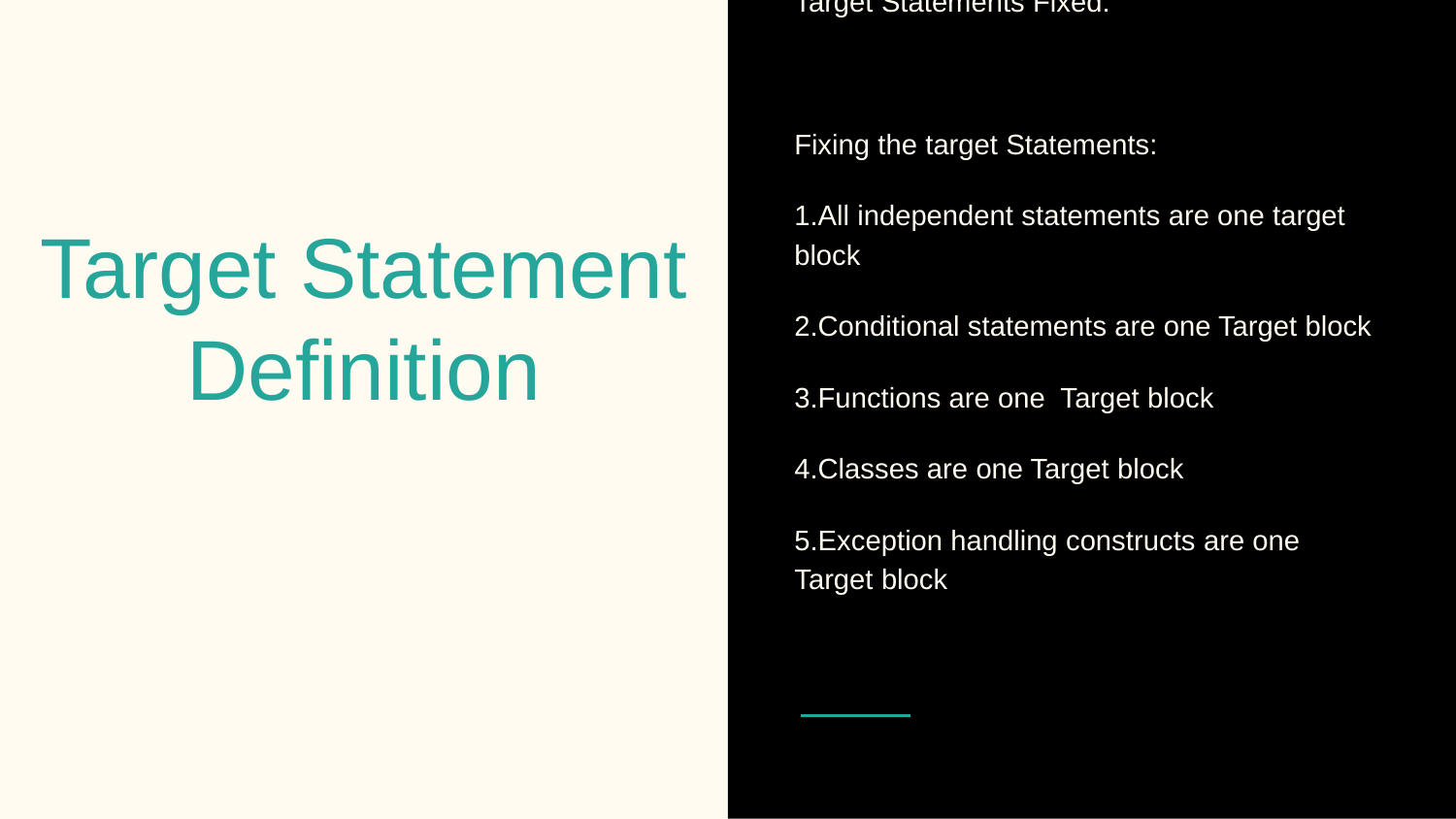

Target Statements Fixed:

Fixing the target Statements:
1.All independent statements are one target block
2.Conditional statements are one Target block
3.Functions are one  Target block
4.Classes are one Target block
5.Exception handling constructs are one  Target block

# Target Statement Definition